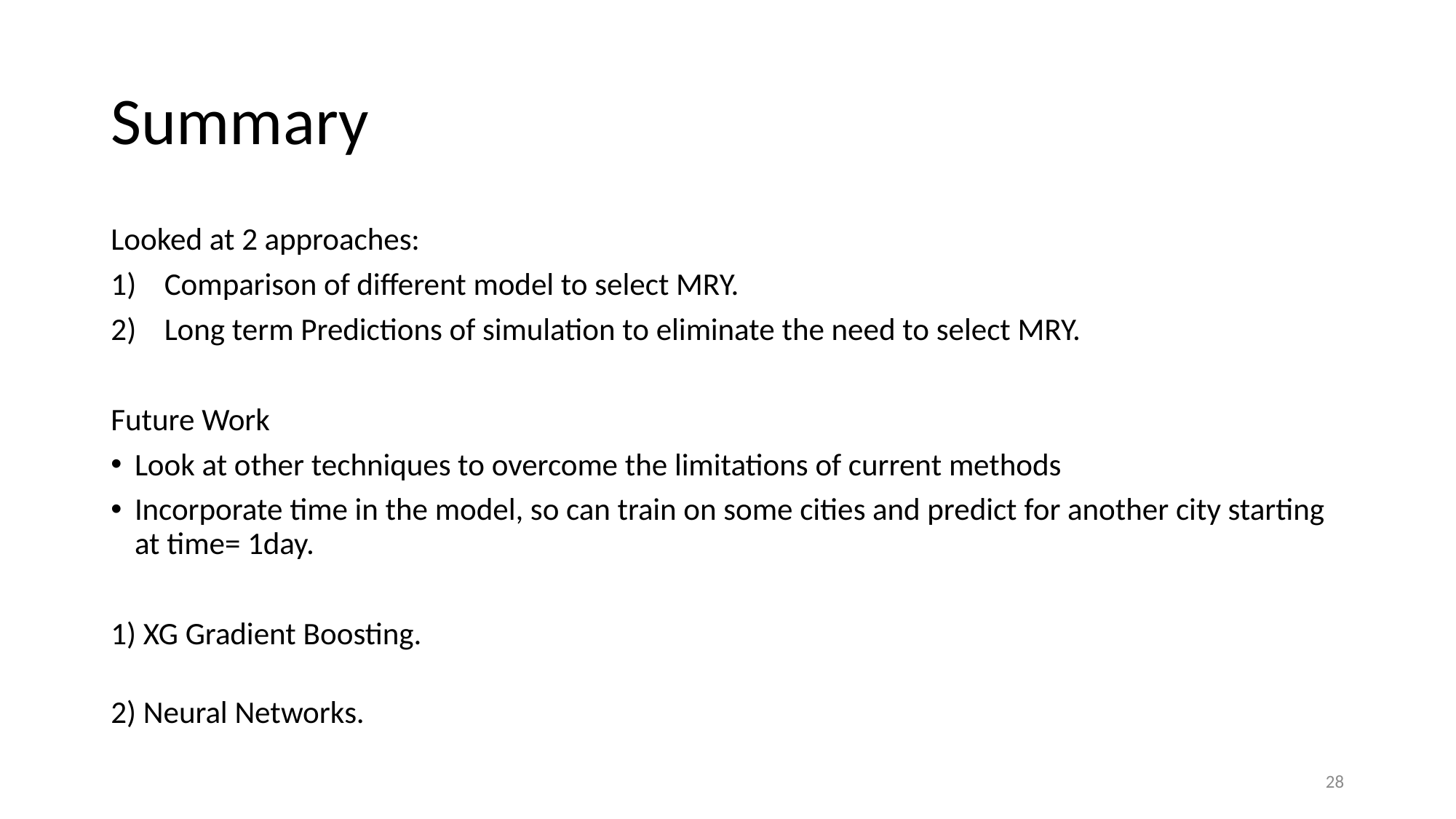

# Summary
Looked at 2 approaches:
Comparison of different model to select MRY.
Long term Predictions of simulation to eliminate the need to select MRY.

Future Work
Look at other techniques to overcome the limitations of current methods
Incorporate time in the model, so can train on some cities and predict for another city starting at time= 1day.

1) XG Gradient Boosting.
2) Neural Networks.

28